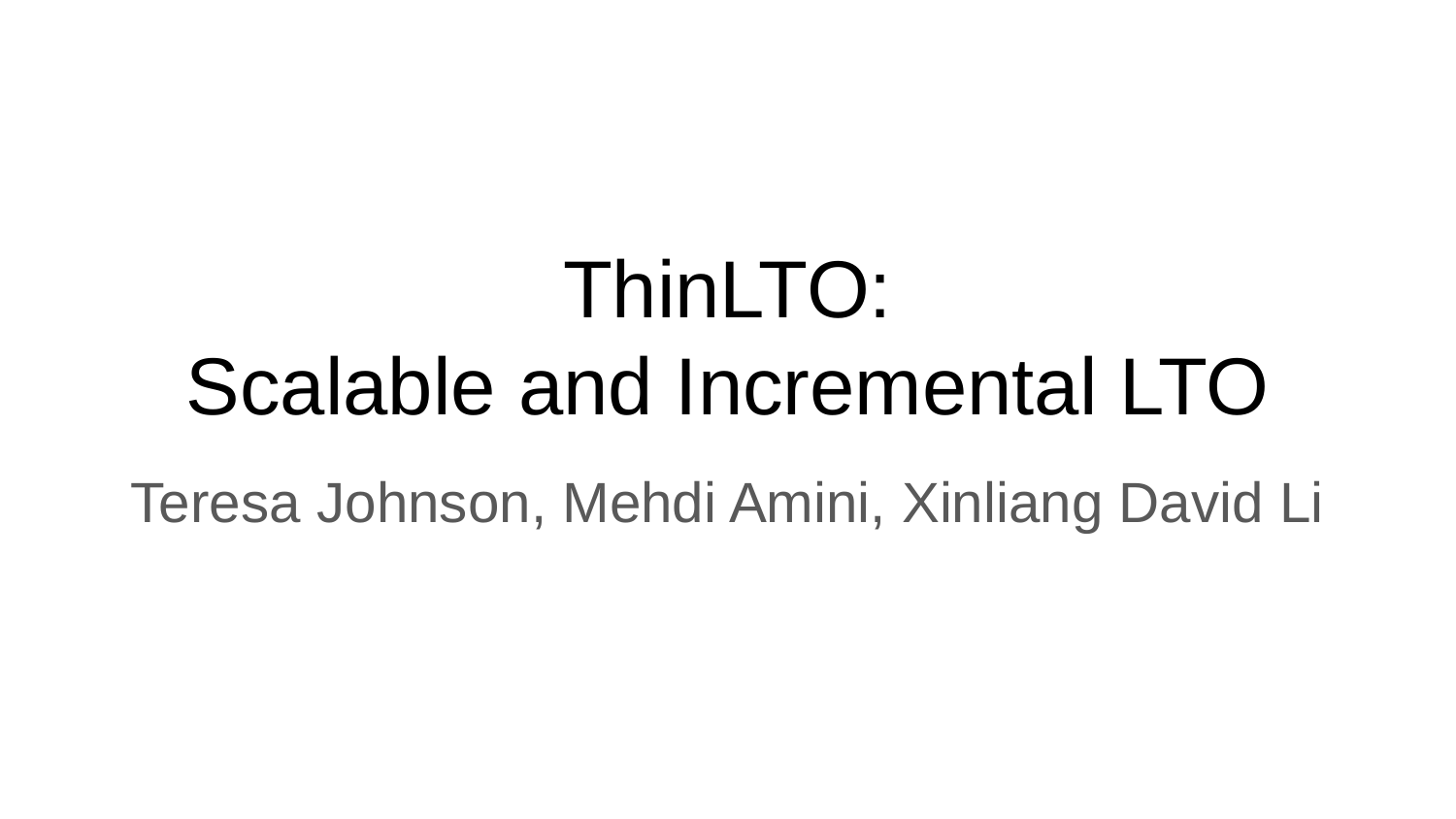

# ThinLTO: Scalable and Incremental LTO
Teresa Johnson, Mehdi Amini, Xinliang David Li